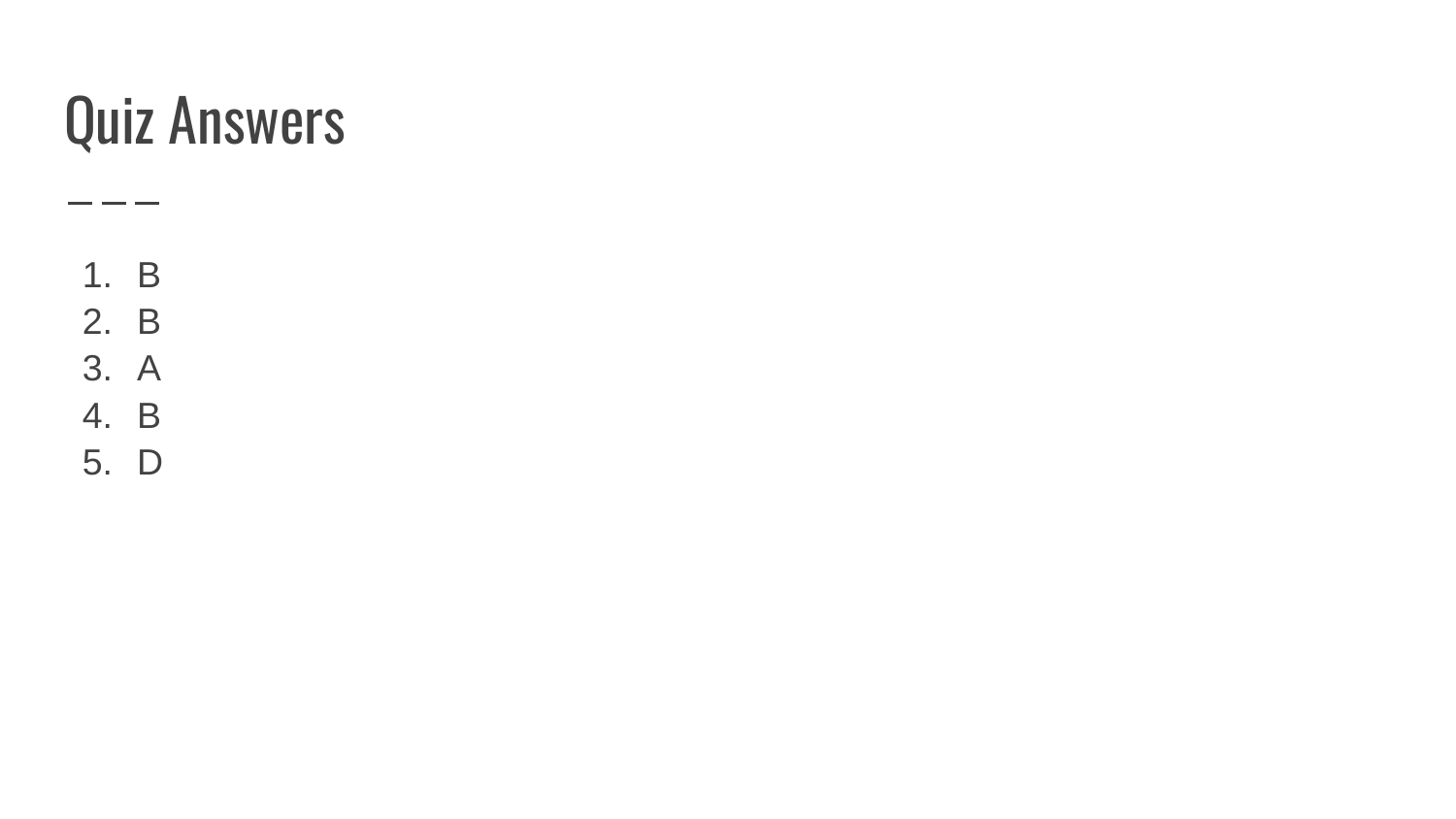

# Quiz Answers
B
B
A
B
D